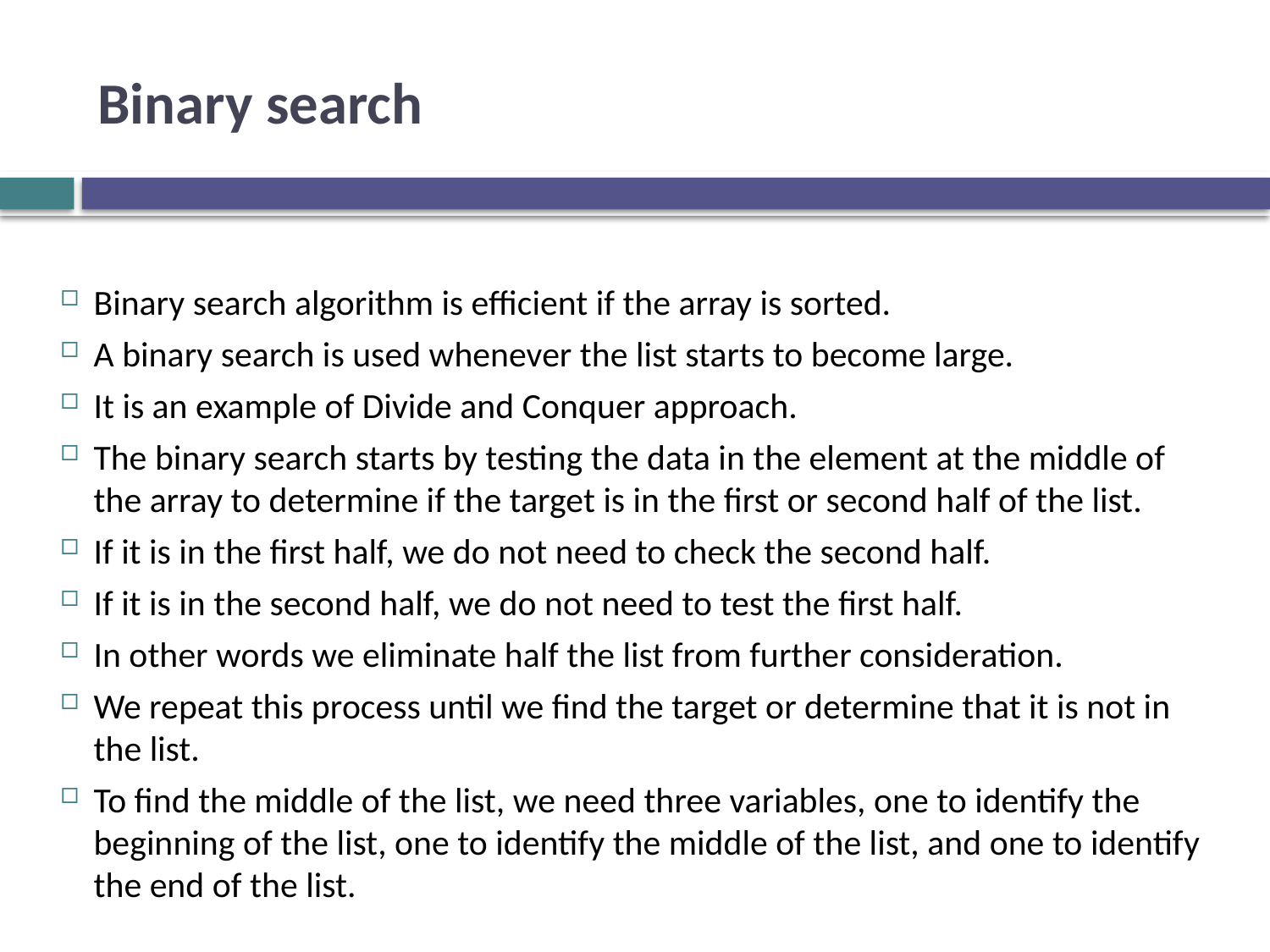

# Binary search

Binary search algorithm is efficient if the array is sorted.
A binary search is used whenever the list starts to become large.
It is an example of Divide and Conquer approach.
The binary search starts by testing the data in the element at the middle of the array to determine if the target is in the first or second half of the list.
If it is in the first half, we do not need to check the second half.
If it is in the second half, we do not need to test the first half.
In other words we eliminate half the list from further consideration.
We repeat this process until we find the target or determine that it is not in the list.
To find the middle of the list, we need three variables, one to identify the beginning of the list, one to identify the middle of the list, and one to identify the end of the list.